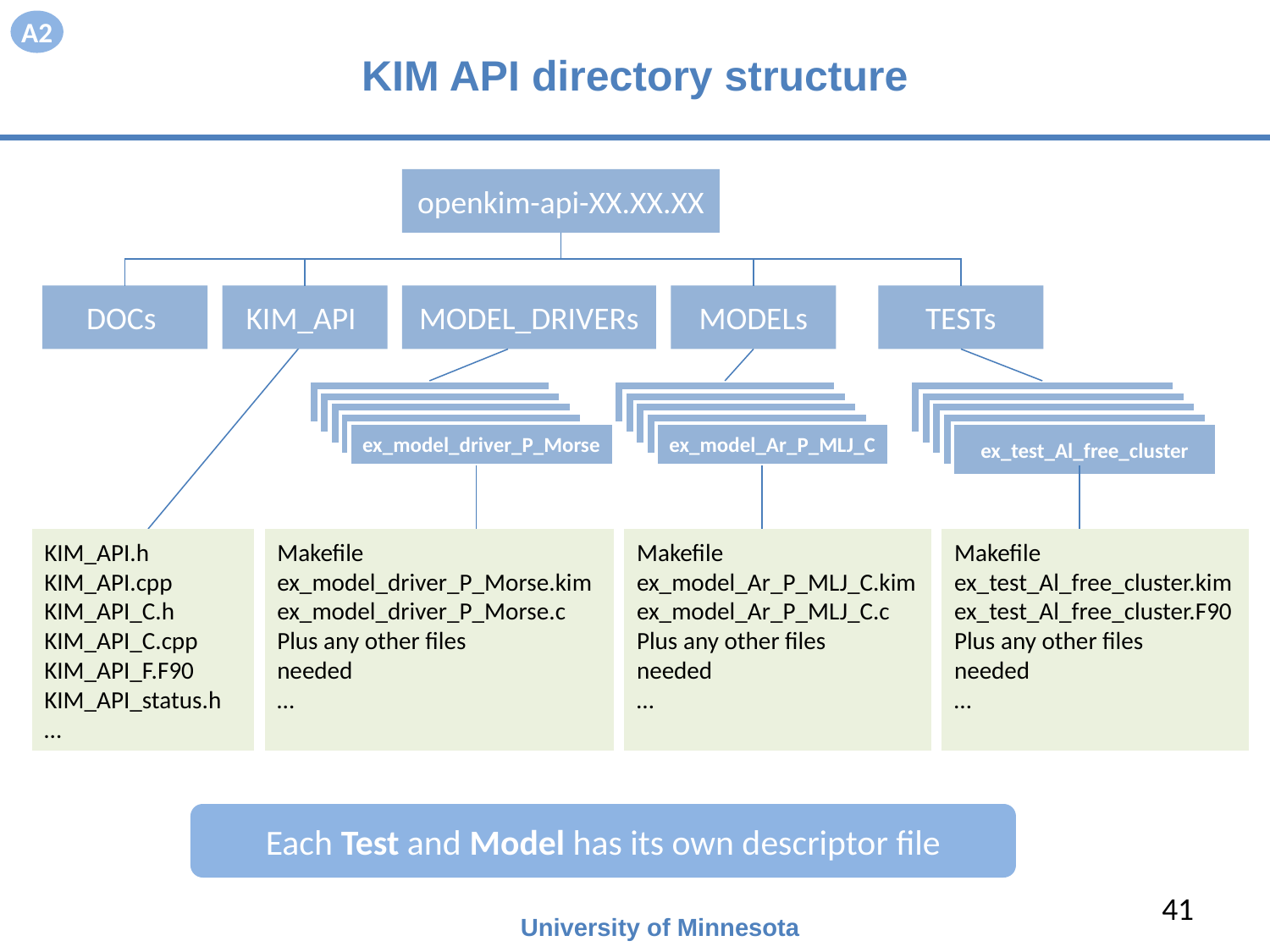

A2
# KIM API directory structure
openkim-api-XX.XX.XX
DOCs
KIM_API
MODEL_DRIVERs
MODELs
TESTs
Sample_01_lj_cutoff
Sample_01_lj_cutoff
Sample_01_lj_cutoff
Sample_01_lj_cutoff
Sample_01_lj_cutoff
Sample_01_lj_cutoff
Sample_01_lj_cutoff
Sample_01_lj_cutoff
Sample_01_lj_cutoff
Sample_01_lj_cutoff
Sample_01_lj_cutoff
Sample_01_lj_cutoff
ex_model_driver_P_Morse
ex_model_Ar_P_MLJ_C
ex_test_Al_free_cluster
KIM_API.h
KIM_API.cpp
KIM_API_C.h
KIM_API_C.cpp
KIM_API_F.F90
KIM_API_status.h
…
Makefile
ex_model_driver_P_Morse.kim
ex_model_driver_P_Morse.c
Plus any other files
needed
…

Makefile
ex_model_Ar_P_MLJ_C.kim
ex_model_Ar_P_MLJ_C.c
Plus any other files
needed
…

Makefile
ex_test_Al_free_cluster.kim
ex_test_Al_free_cluster.F90
Plus any other files
needed
…

Each Test and Model has its own descriptor file
41
University of Minnesota